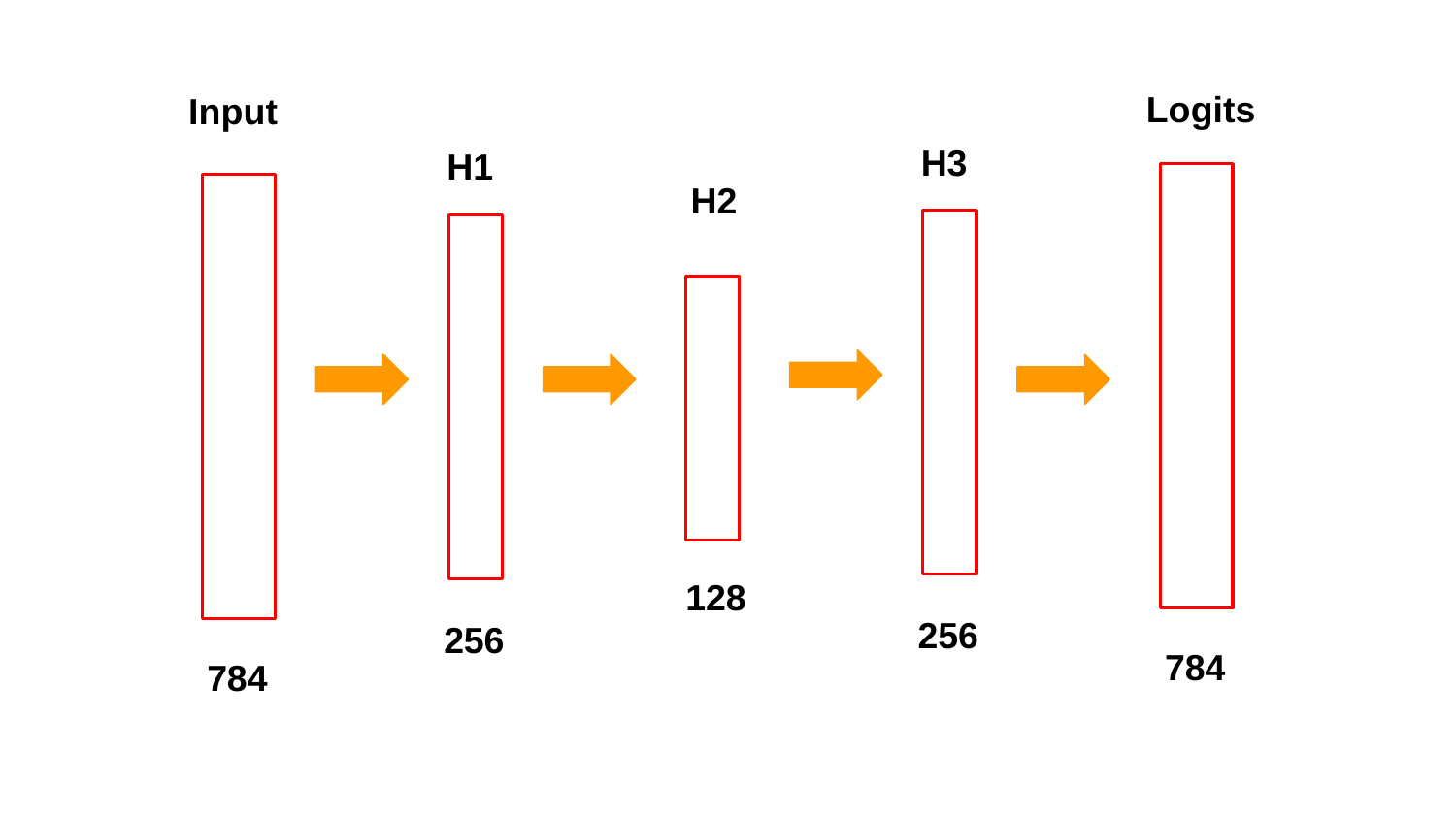

Logits
Input
H3
H1
H2

128
256
256
784
784